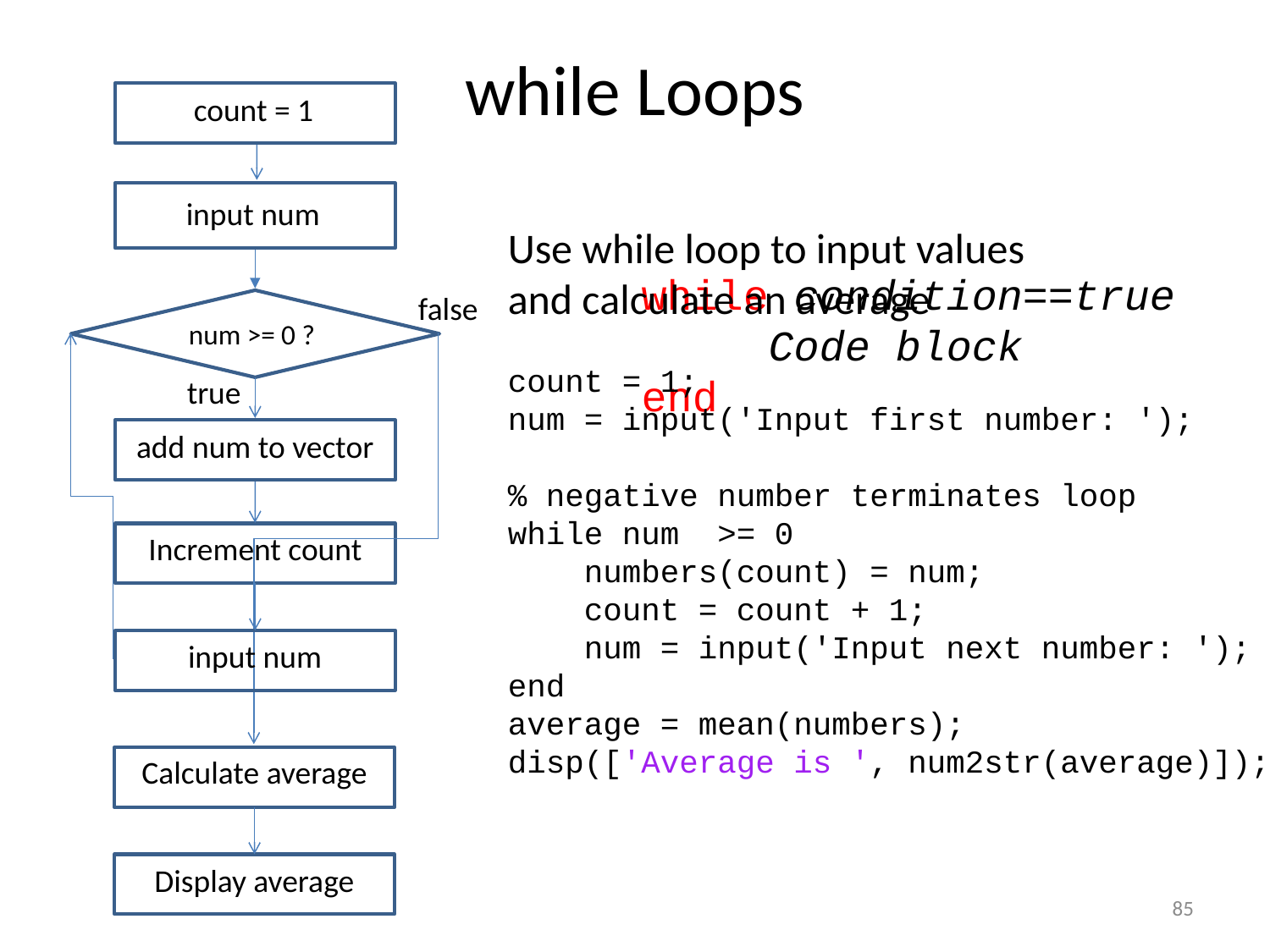

# while Loops

count = 1

input num
Use while loop to input values
and calculate an average

count = 1;
num = input('Input first number: ');

% negative number terminates loop
while num  >= 0
    numbers(count) = num;
    count = count + 1;
    num = input('Input next number: ');
end
average = mean(numbers);
disp(['Average is ', num2str(average)]);

while condition==true
	Code block
end

false
num >= 0 ?
true

add num to vector
Increment count

input num
Calculate average

Display average
85